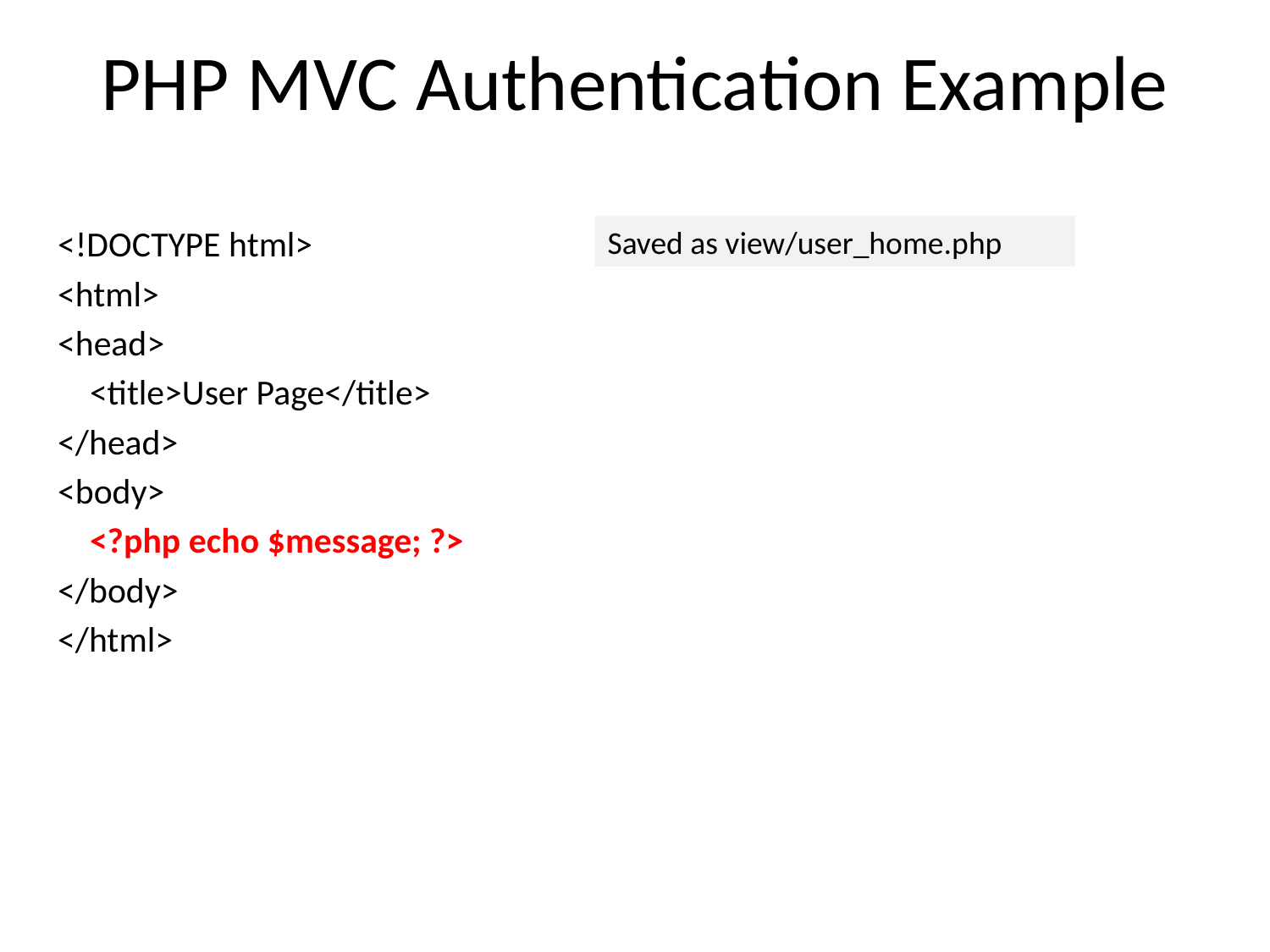

# PHP MVC Authentication Example

<!DOCTYPE html>
<html>
<head>
    <title>User Page</title>
</head>
<body>
    <?php echo $message; ?>
</body>
</html>
Saved as view/user_home.php